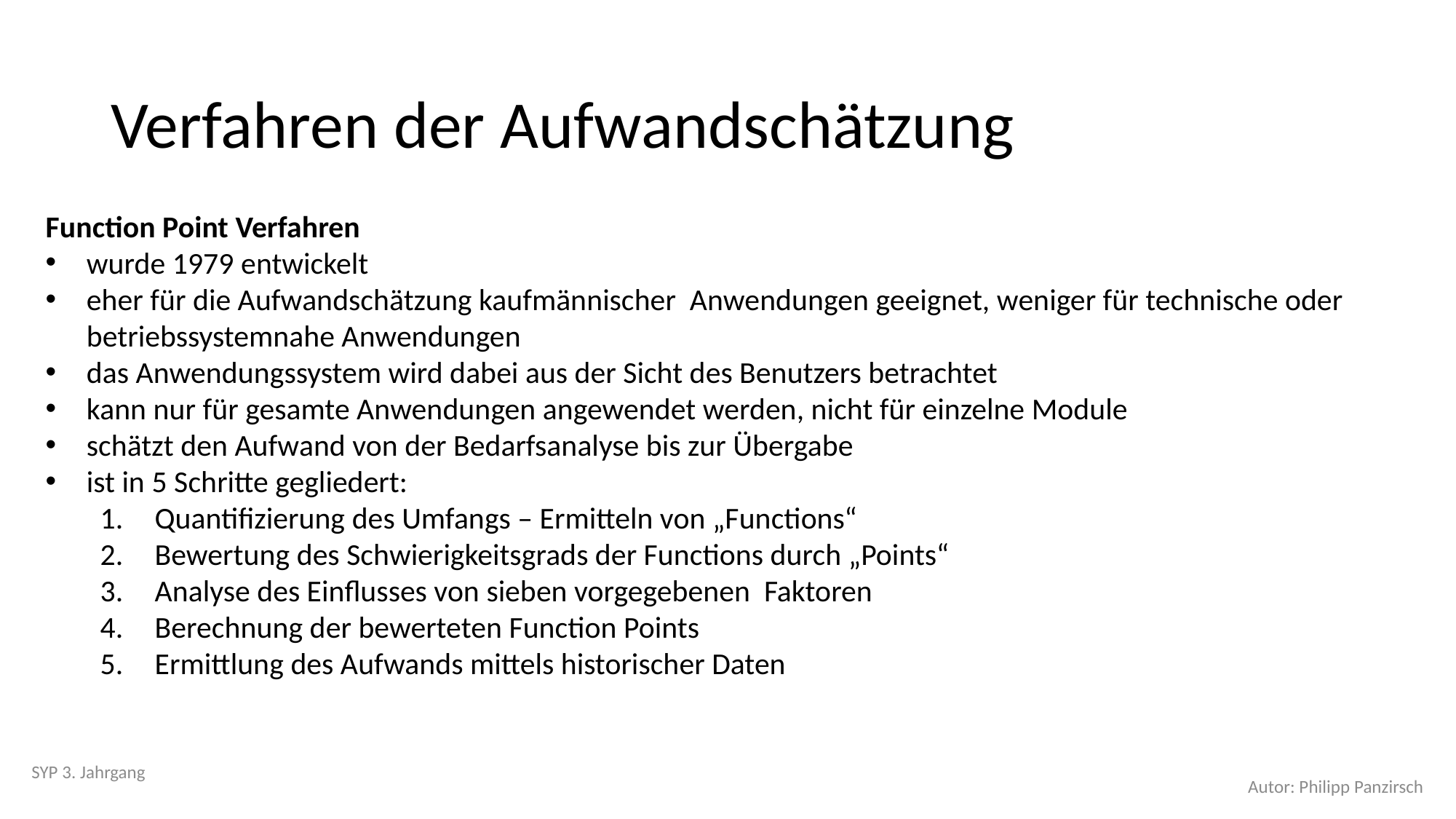

# Verfahren der Aufwandschätzung
Function Point Verfahren
wurde 1979 entwickelt
eher für die Aufwandschätzung kaufmännischer  Anwendungen geeignet, weniger für technische oder betriebssystemnahe Anwendungen
das Anwendungssystem wird dabei aus der Sicht des Benutzers betrachtet
kann nur für gesamte Anwendungen angewendet werden, nicht für einzelne Module
schätzt den Aufwand von der Bedarfsanalyse bis zur Übergabe
ist in 5 Schritte gegliedert:
Quantifizierung des Umfangs – Ermitteln von „Functions“
Bewertung des Schwierigkeitsgrads der Functions durch „Points“
Analyse des Einflusses von sieben vorgegebenen  Faktoren
Berechnung der bewerteten Function Points
Ermittlung des Aufwands mittels historischer Daten
SYP 3. Jahrgang
Autor: Philipp Panzirsch